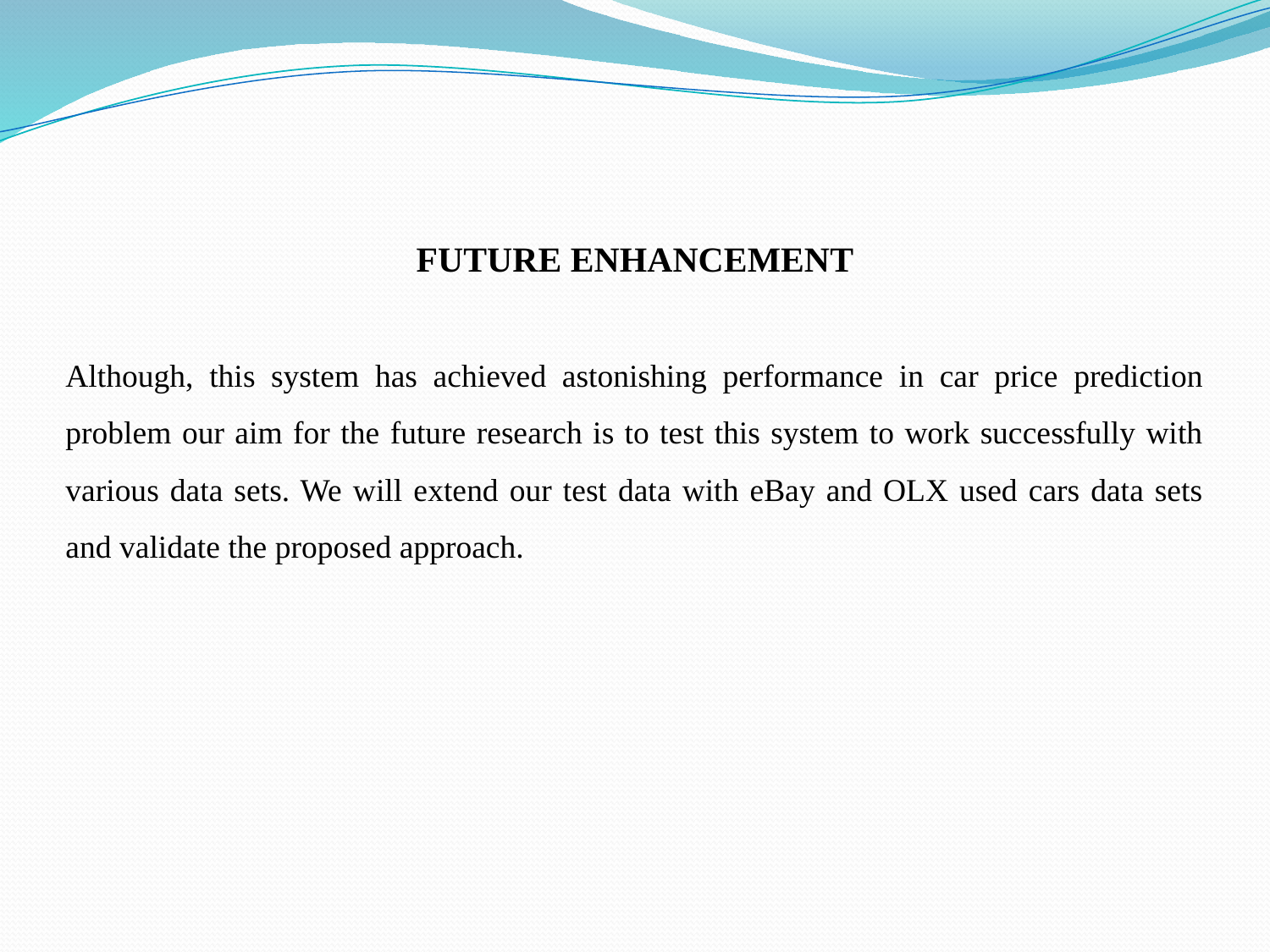

FUTURE ENHANCEMENT

Although, this system has achieved astonishing performance in car price prediction problem our aim for the future research is to test this system to work successfully with various data sets. We will extend our test data with eBay and OLX used cars data sets and validate the proposed approach.